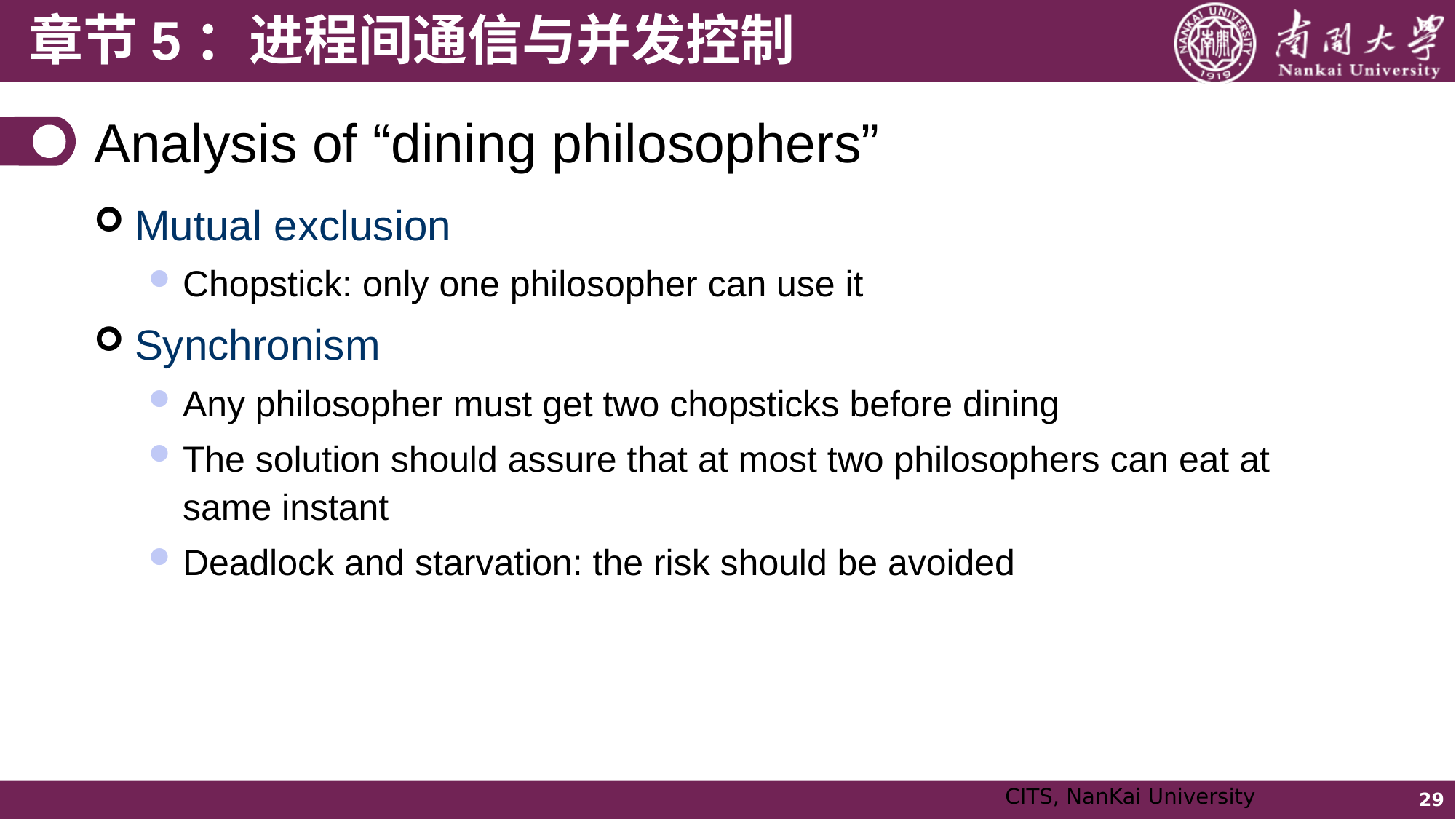

# Analysis of “dining philosophers”
Mutual exclusion
Chopstick: only one philosopher can use it
Synchronism
Any philosopher must get two chopsticks before dining
The solution should assure that at most two philosophers can eat at same instant
Deadlock and starvation: the risk should be avoided

CITS, NanKai University
29